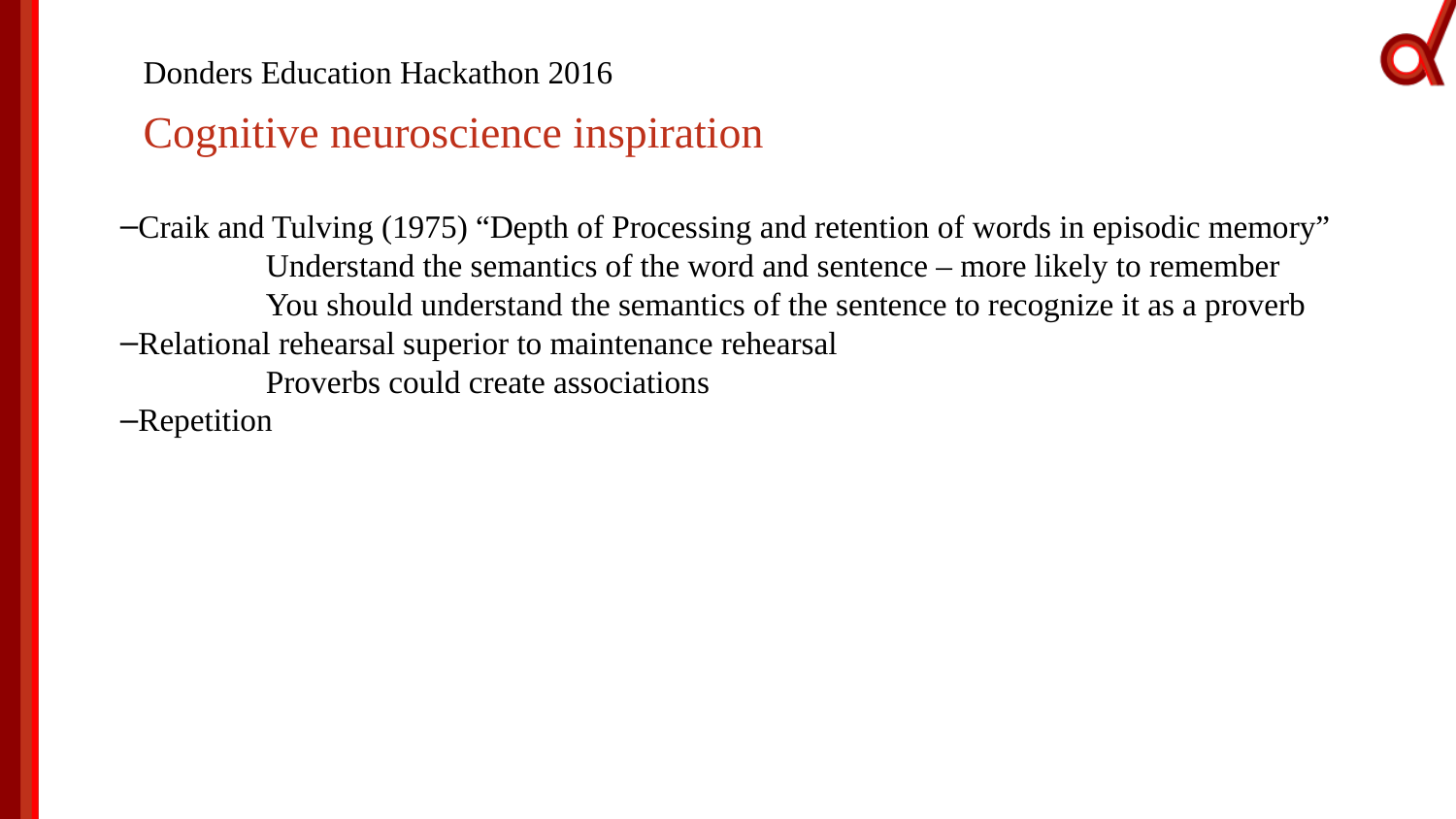

# Donders Education Hackathon 2016
Cognitive neuroscience inspiration
Craik and Tulving (1975) “Depth of Processing and retention of words in episodic memory”
	Understand the semantics of the word and sentence – more likely to remember
	You should understand the semantics of the sentence to recognize it as a proverb
Relational rehearsal superior to maintenance rehearsal
	Proverbs could create associations
Repetition